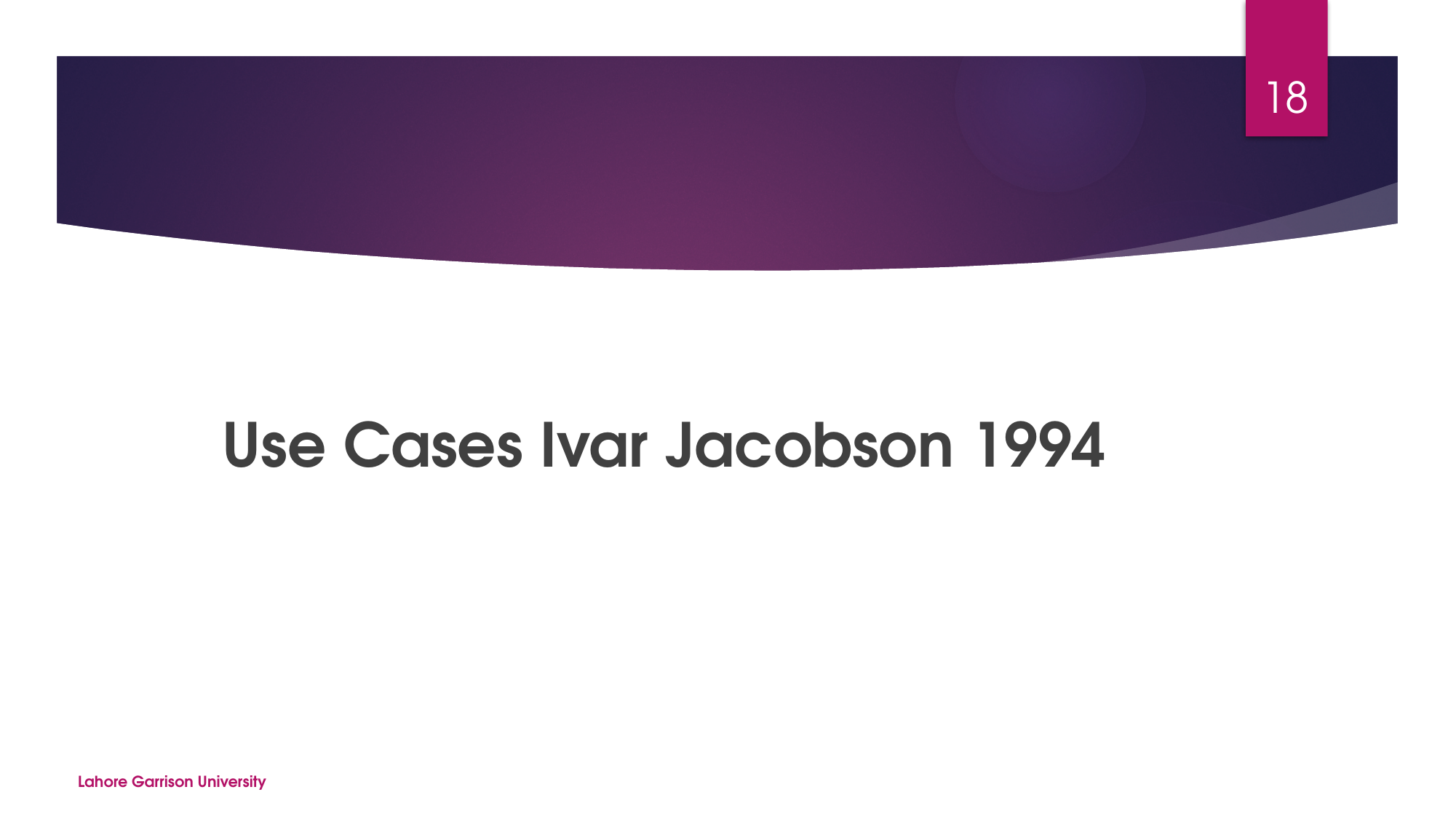

18
#

Use Cases Ivar Jacobson 1994
Lahore Garrison University